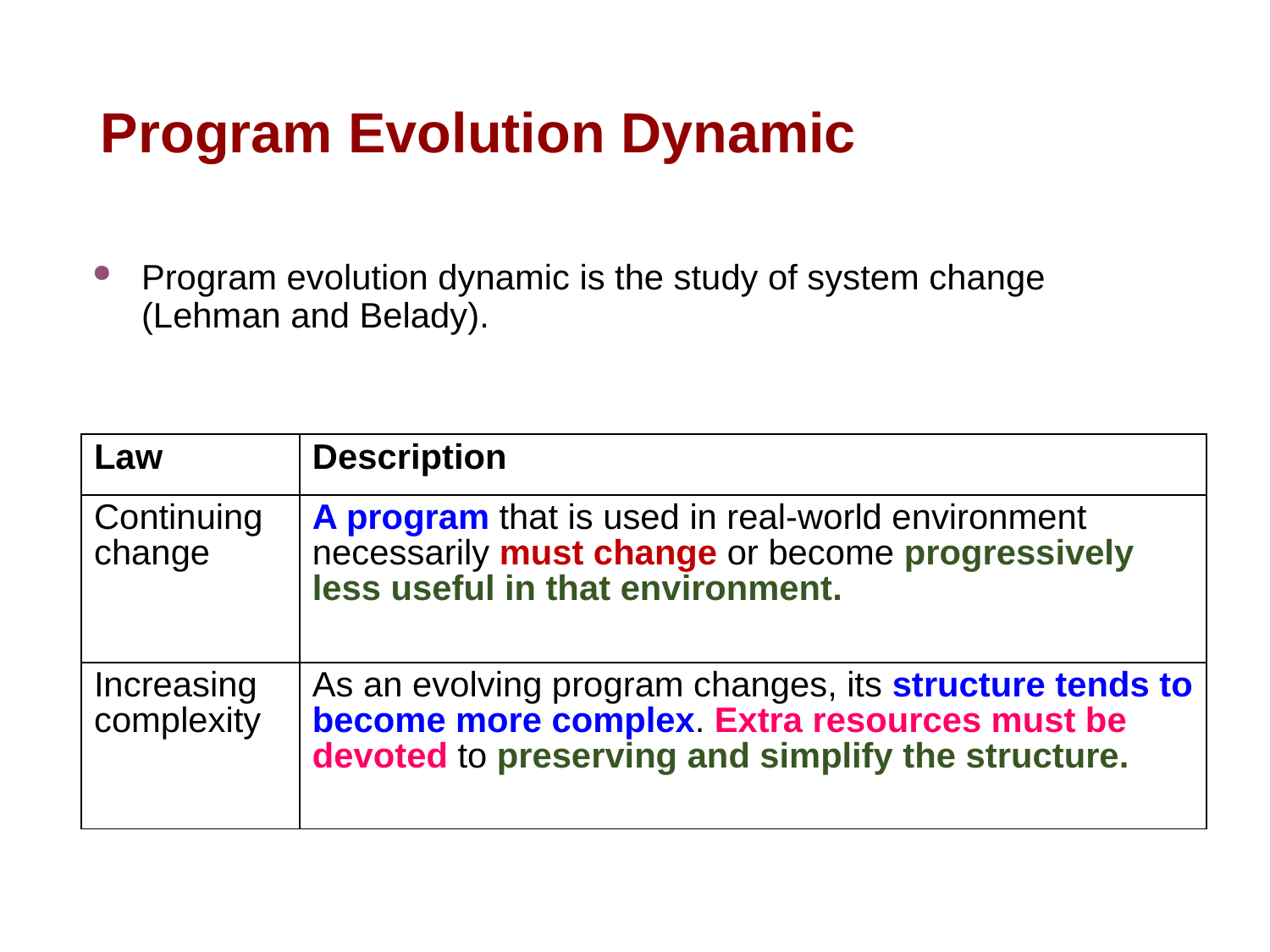

# Program Evolution Dynamic
Program evolution dynamic is the study of system change (Lehman and Belady).
| Law | Description |
| --- | --- |
| Continuing change | A program that is used in real-world environment necessarily must change or become progressively less useful in that environment. |
| Increasing complexity | As an evolving program changes, its structure tends to become more complex. Extra resources must be devoted to preserving and simplify the structure. |